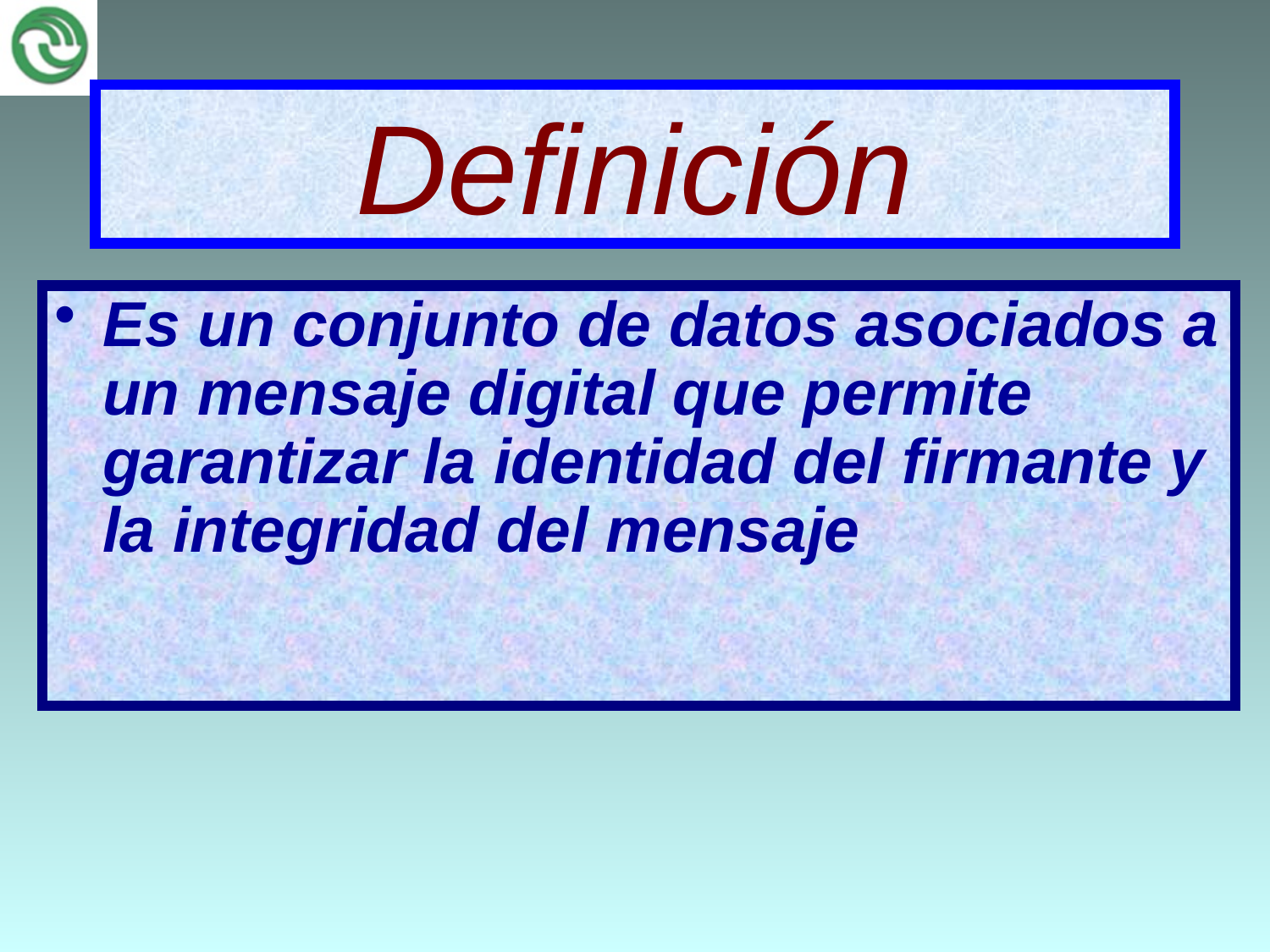

# Definición
Es un conjunto de datos asociados a un mensaje digital que permite garantizar la identidad del firmante y la integridad del mensaje